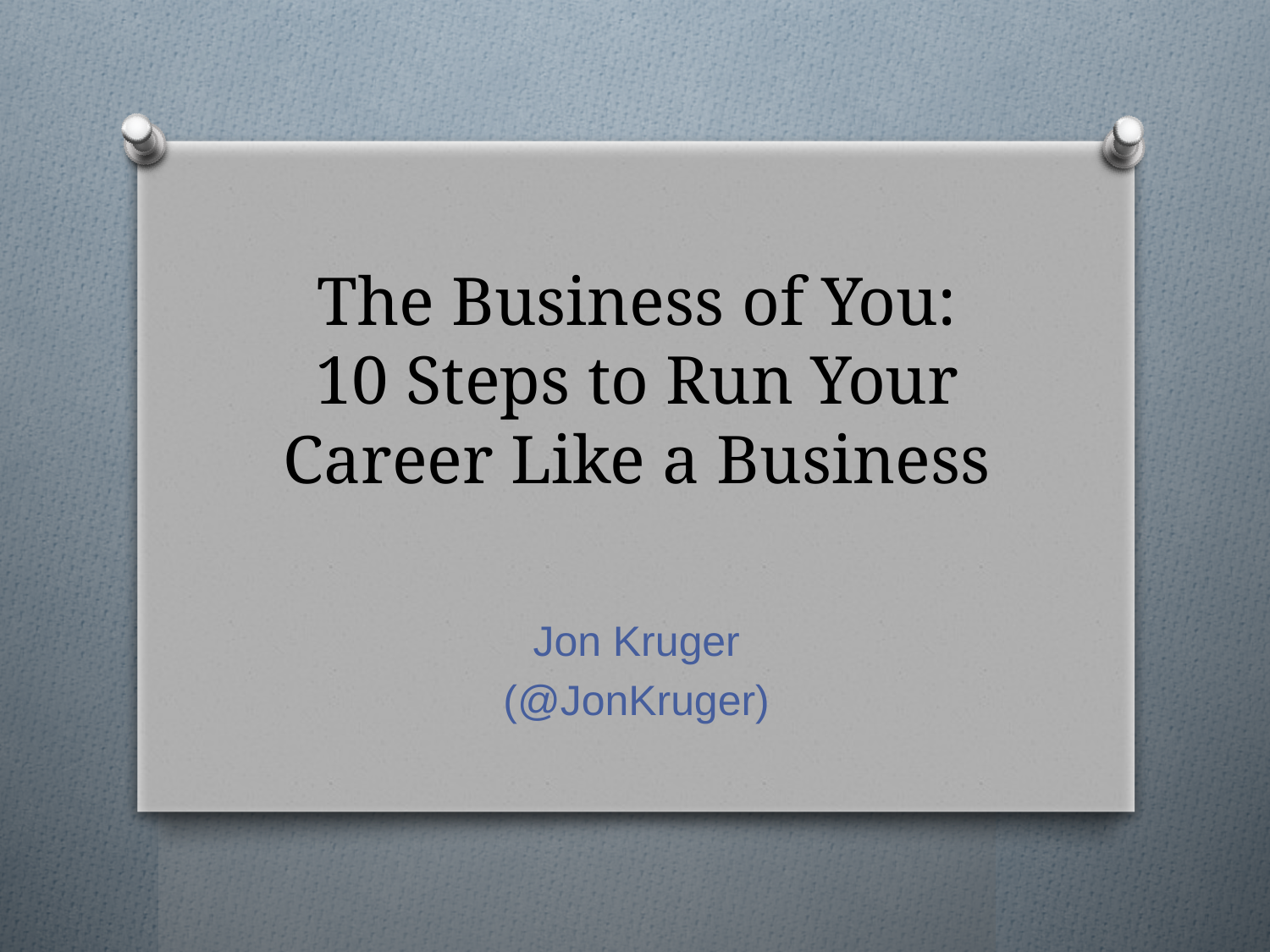

# The Business of You: 10 Steps to Run Your Career Like a Business
Jon Kruger
(@JonKruger)